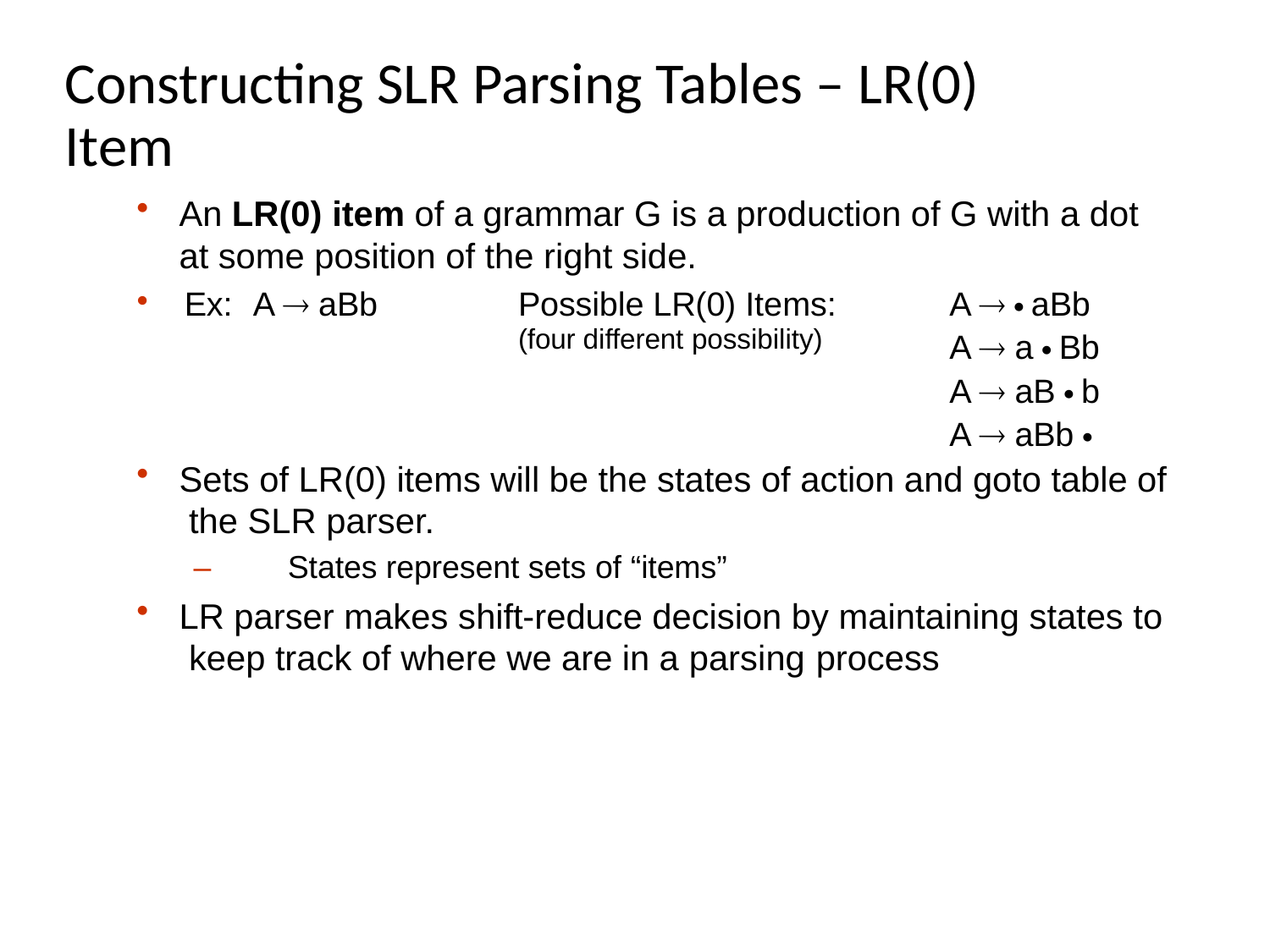

# Constructing SLR Parsing Tables – LR(0) Item
An LR(0) item of a grammar G is a production of G with a dot at some position of the right side.
| Ex: | A → aBb | Possible LR(0) Items: | A → • aBb |
| --- | --- | --- | --- |
|  |  | (four different possibility) | A → a • Bb |
|  |  |  | A → aB • b |
|  |  |  | A → aBb • |
Sets of LR(0) items will be the states of action and goto table of  the SLR parser.
–	States represent sets of “items”
LR parser makes shift-reduce decision by maintaining states to  keep track of where we are in a parsing process